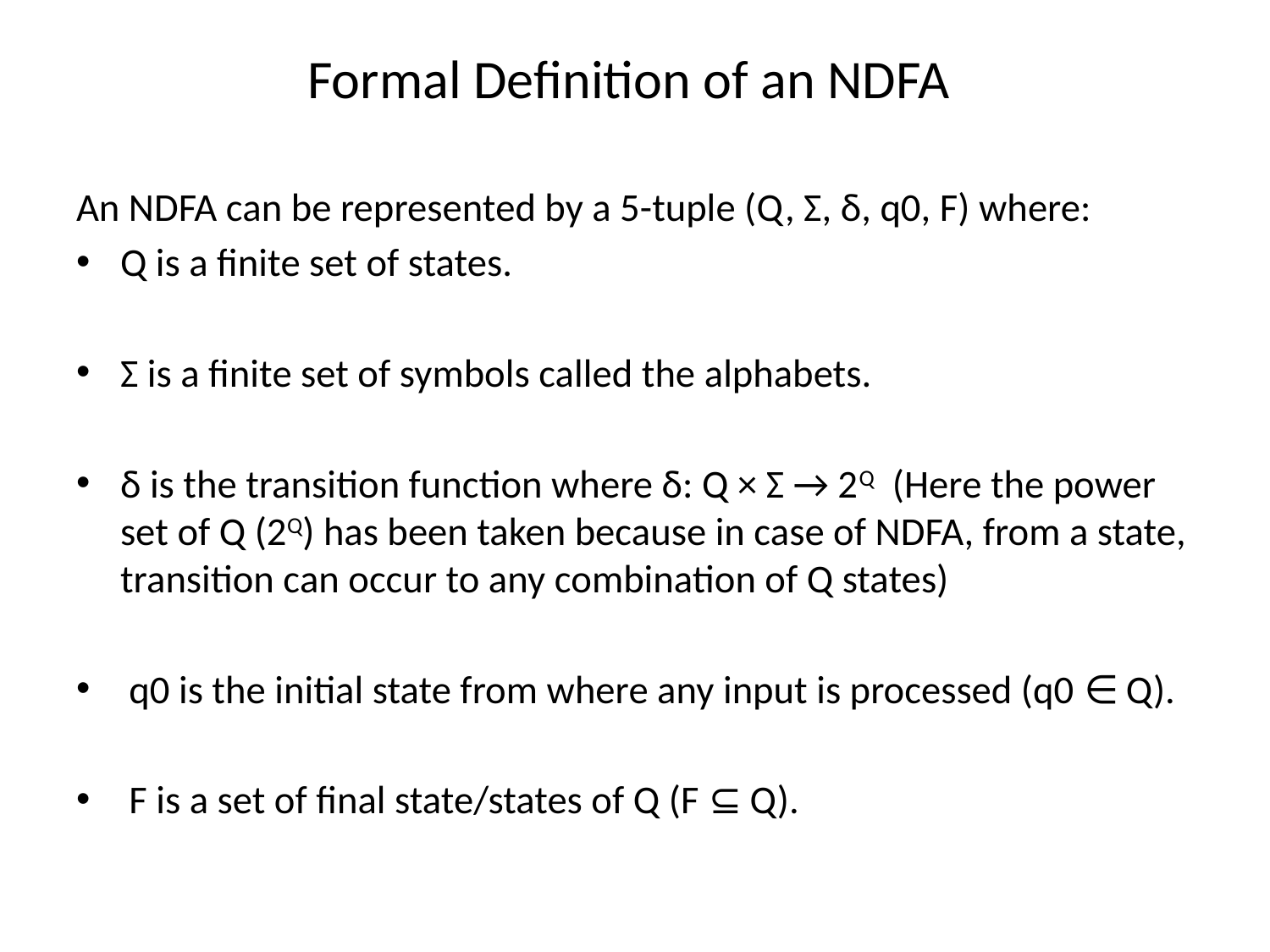

# Formal Definition of an NDFA

An NDFA can be represented by a 5-tuple (Q, Σ, δ, q0, F) where:
Q is a finite set of states.

Σ is a finite set of symbols called the alphabets.

δ is the transition function where δ: Q × Σ → 2Q  (Here the power set of Q (2Q) has been taken because in case of NDFA, from a state, transition can occur to any combination of Q states)

 q0 is the initial state from where any input is processed (q0 ∈ Q).

 F is a set of final state/states of Q (F ⊆ Q).